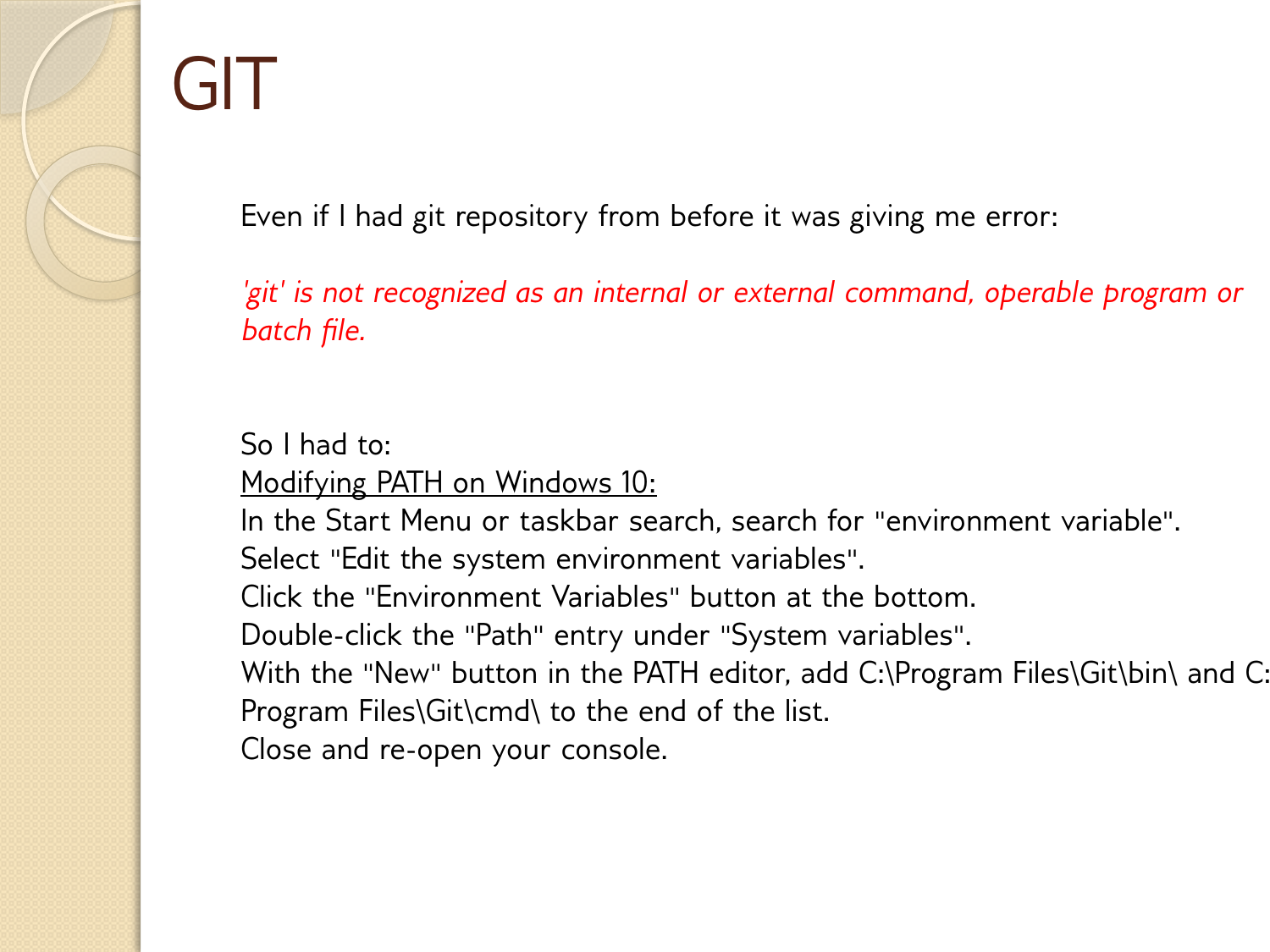

# GIT
Even if I had git repository from before it was giving me error:

'git' is not recognized as an internal or external command, operable program or batch file.

So I had to:
Modifying PATH on Windows 10:
In the Start Menu or taskbar search, search for "environment variable".
Select "Edit the system environment variables".
Click the "Environment Variables" button at the bottom.
Double-click the "Path" entry under "System variables".
With the "New" button in the PATH editor, add C:\Program Files\Git\bin\ and C:\Program Files\Git\cmd\ to the end of the list.
Close and re-open your console.